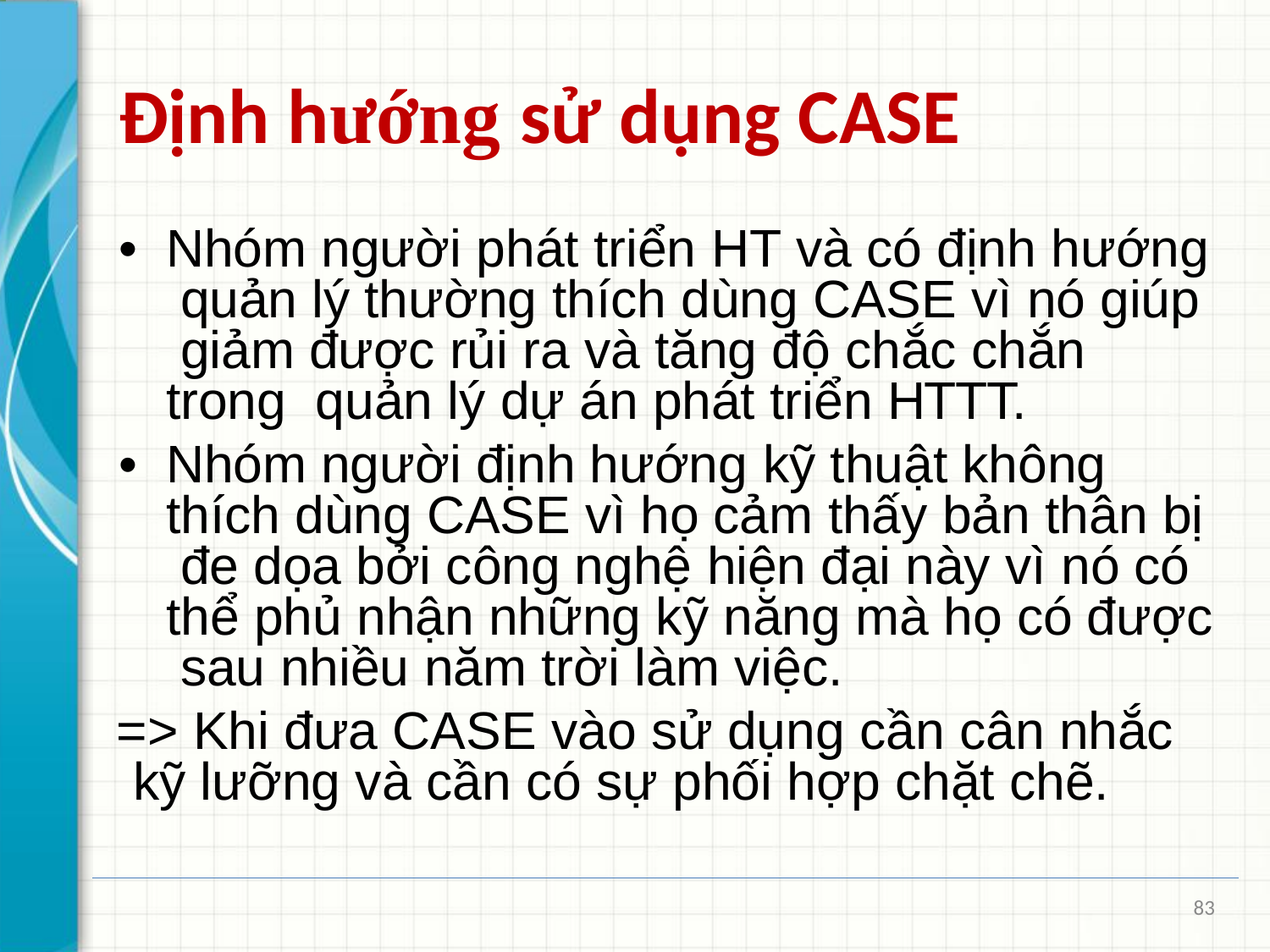

# Định hướng sử dụng CASE
•	Nhóm người phát triển HT và có định hướng  quản lý thường thích dùng CASE vì nó giúp  giảm được rủi ra và tăng độ chắc chắn trong  quản lý dự án phát triển HTTT.
•	Nhóm người định hướng kỹ thuật không  thích dùng CASE vì họ cảm thấy bản thân bị  đe dọa bởi công nghệ hiện đại này vì nó có  thể phủ nhận những kỹ năng mà họ có được  sau nhiều năm trời làm việc.
=> Khi đưa CASE vào sử dụng cần cân nhắc  kỹ lưỡng và cần có sự phối hợp chặt chẽ.

83